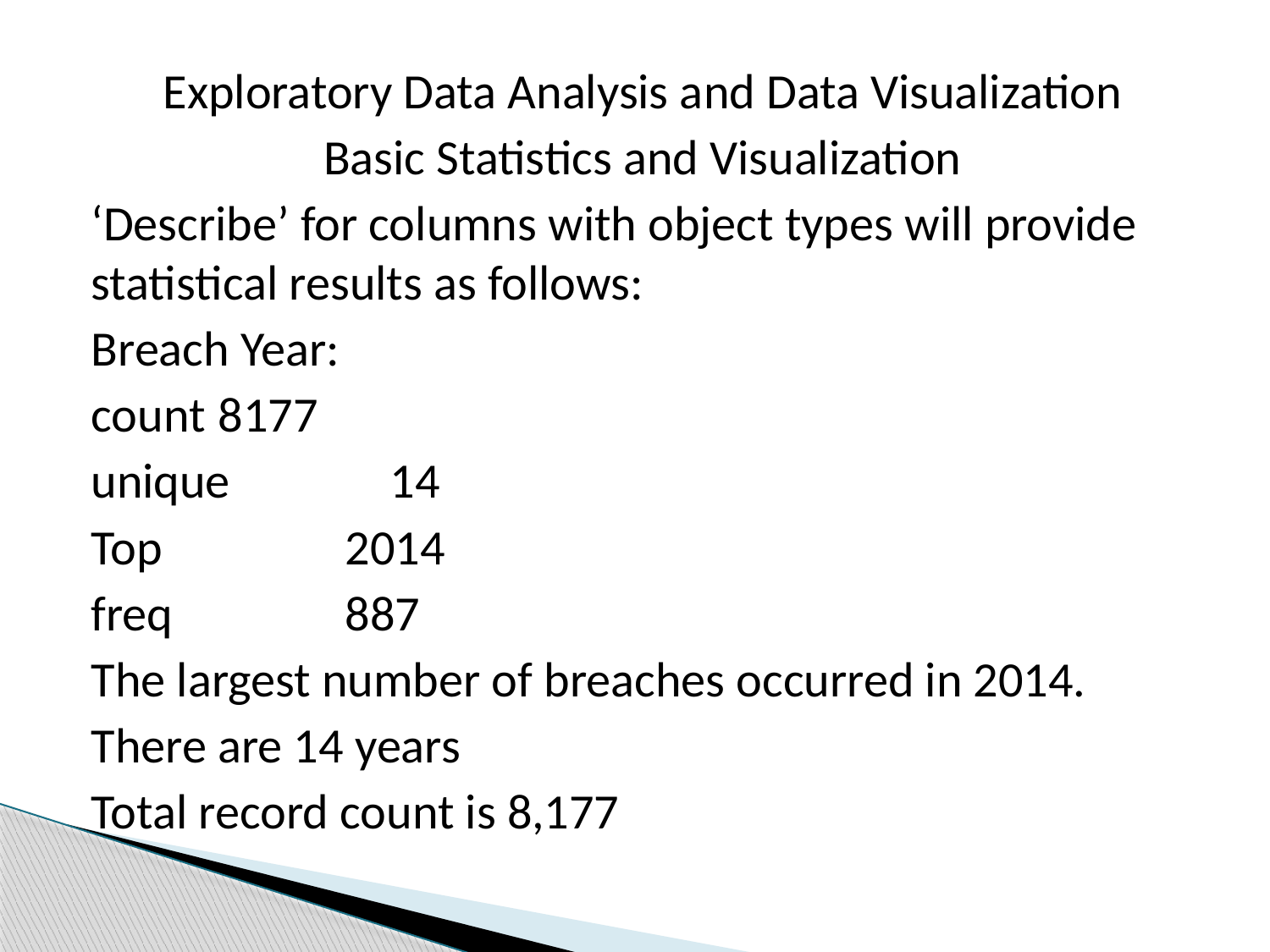

Exploratory Data Analysis and Data Visualization
Basic Statistics and Visualization
‘Describe’ for columns with object types will provide statistical results as follows:
Breach Year:
count 	8177
unique 	    14
Top		2014
freq 	  	887
The largest number of breaches occurred in 2014.
There are 14 years
Total record count is 8,177